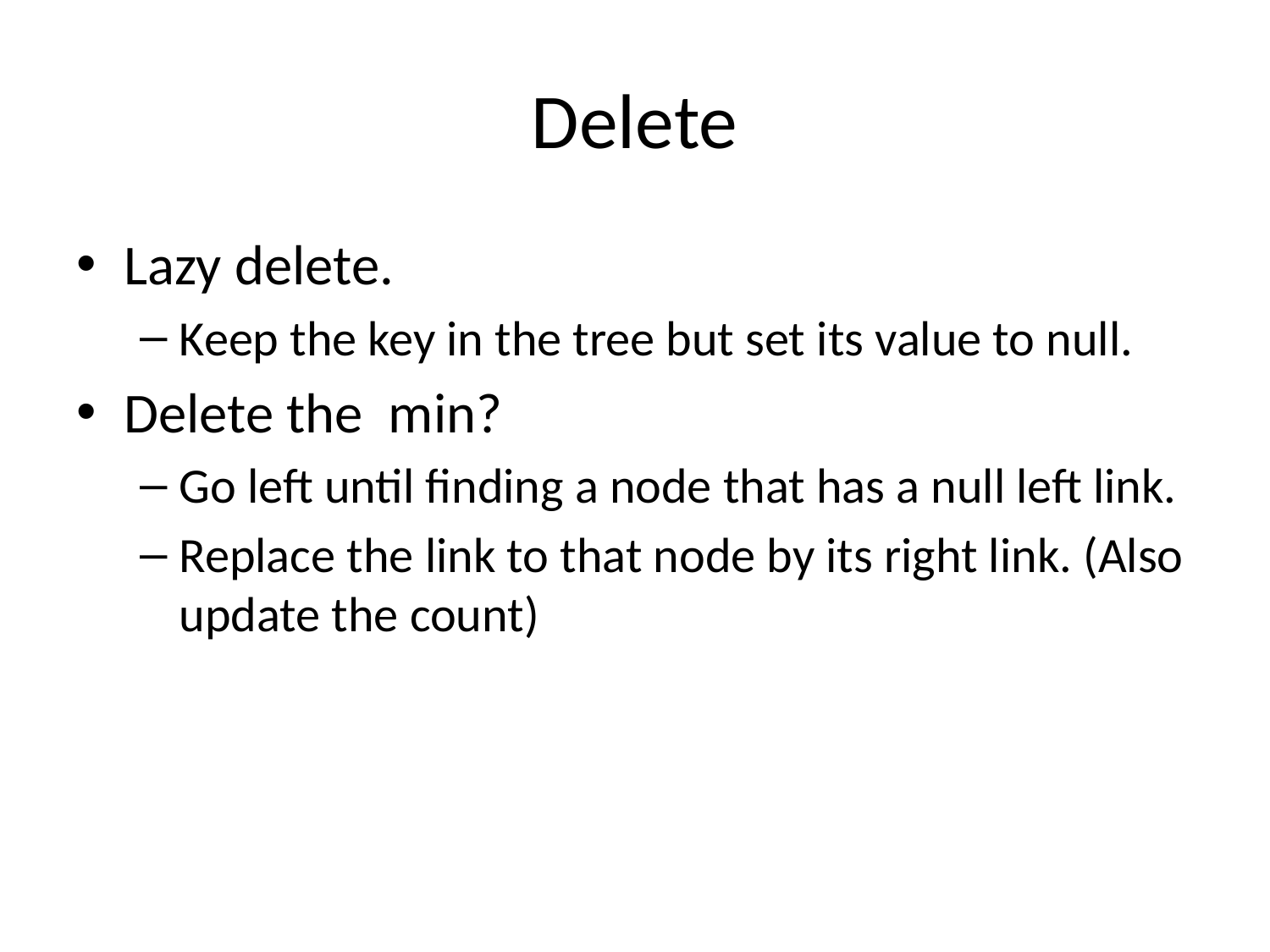

# Delete
Lazy delete.
Keep the key in the tree but set its value to null.
Delete the  min?
Go left until finding a node that has a null left link.
Replace the link to that node by its right link. (Also update the count)